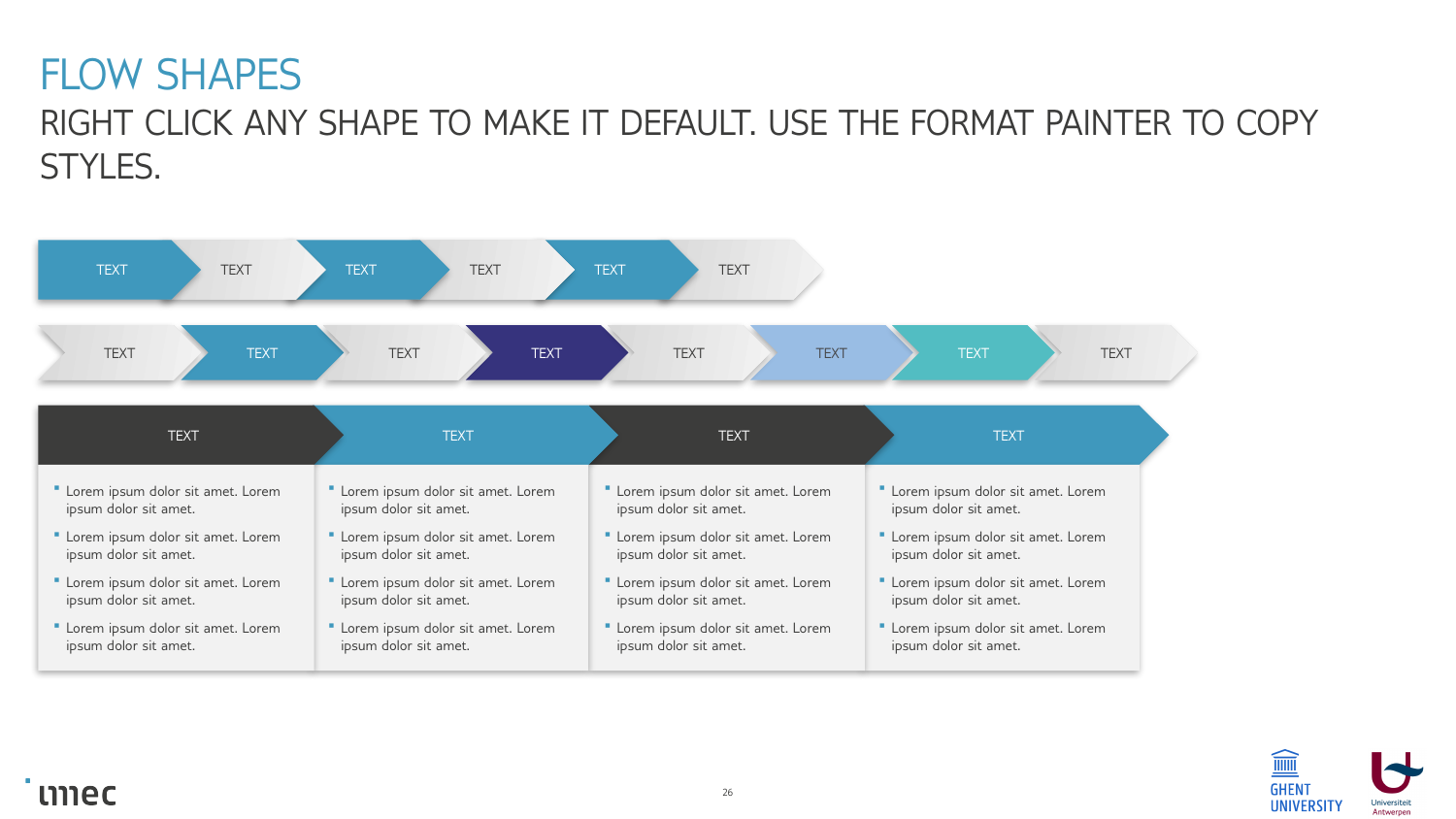

# flow shapes
Right click any shape to make it default. Use the format painter to copy styles.
text
text
text
text
text
text
text
text
text
text
text
text
text
text
text
text
text
text
Lorem ipsum dolor sit amet. Lorem ipsum dolor sit amet.
Lorem ipsum dolor sit amet. Lorem ipsum dolor sit amet.
Lorem ipsum dolor sit amet. Lorem ipsum dolor sit amet.
Lorem ipsum dolor sit amet. Lorem ipsum dolor sit amet.
Lorem ipsum dolor sit amet. Lorem ipsum dolor sit amet.
Lorem ipsum dolor sit amet. Lorem ipsum dolor sit amet.
Lorem ipsum dolor sit amet. Lorem ipsum dolor sit amet.
Lorem ipsum dolor sit amet. Lorem ipsum dolor sit amet.
Lorem ipsum dolor sit amet. Lorem ipsum dolor sit amet.
Lorem ipsum dolor sit amet. Lorem ipsum dolor sit amet.
Lorem ipsum dolor sit amet. Lorem ipsum dolor sit amet.
Lorem ipsum dolor sit amet. Lorem ipsum dolor sit amet.
Lorem ipsum dolor sit amet. Lorem ipsum dolor sit amet.
Lorem ipsum dolor sit amet. Lorem ipsum dolor sit amet.
Lorem ipsum dolor sit amet. Lorem ipsum dolor sit amet.
Lorem ipsum dolor sit amet. Lorem ipsum dolor sit amet.
26